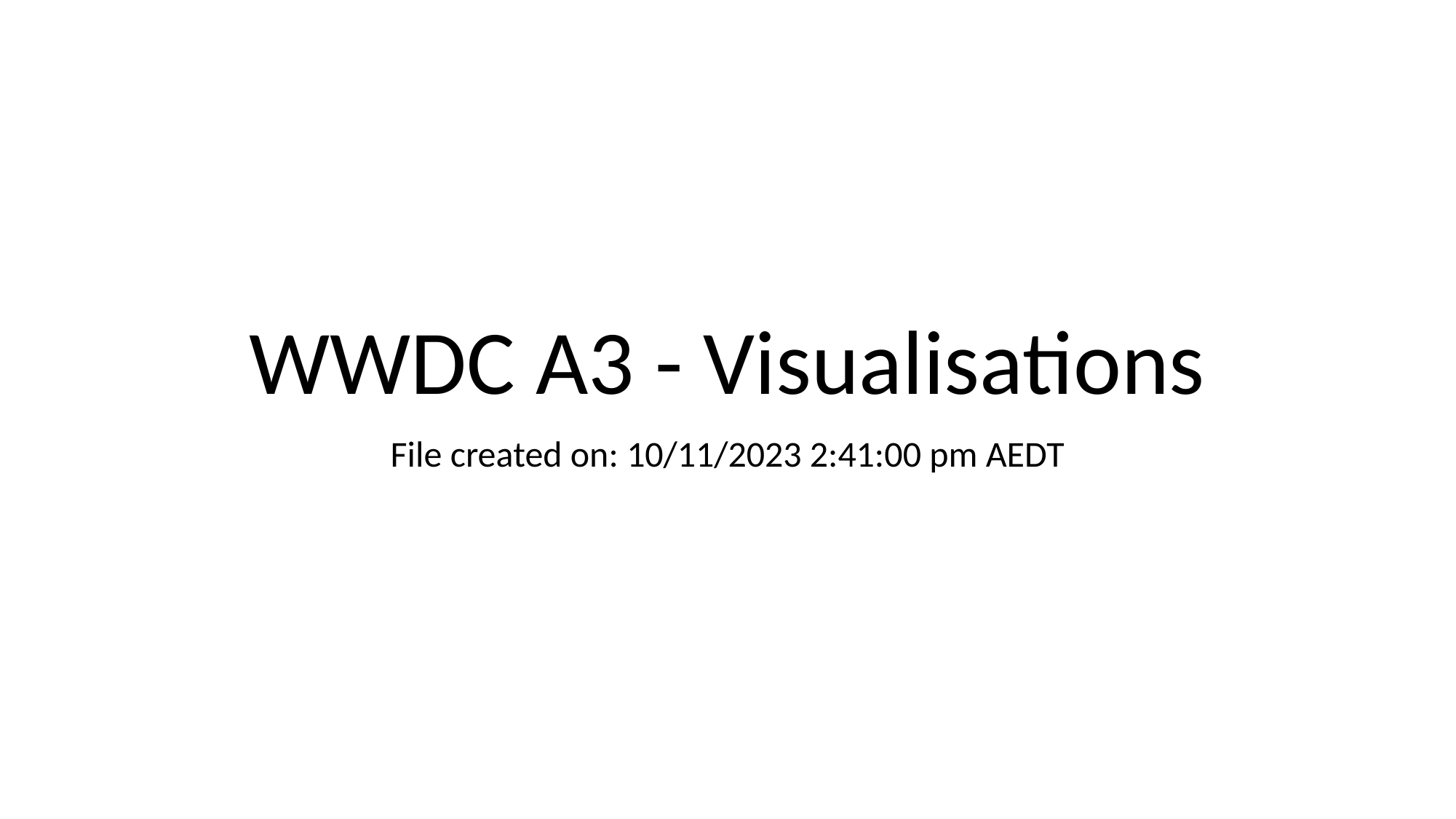

# WWDC A3 - Visualisations
File created on: 10/11/2023 2:41:00 pm AEDT